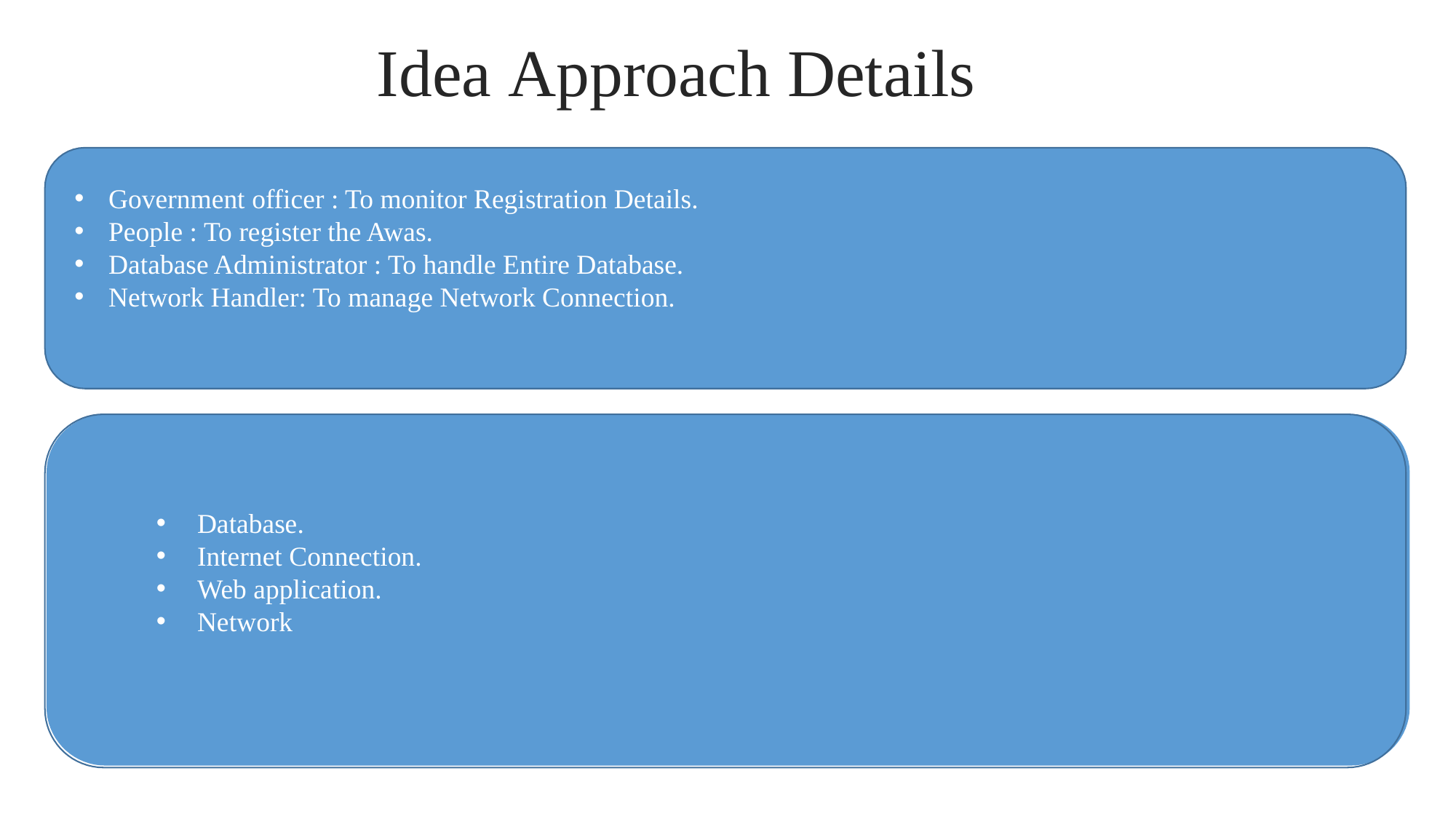

# Idea Approach Details

Government officer : To monitor Registration Details.
People : To register the Awas.
Database Administrator : To handle Entire Database.
Network Handler: To manage Network Connection.

 Database.
 Internet Connection.
 Web application.
 Network